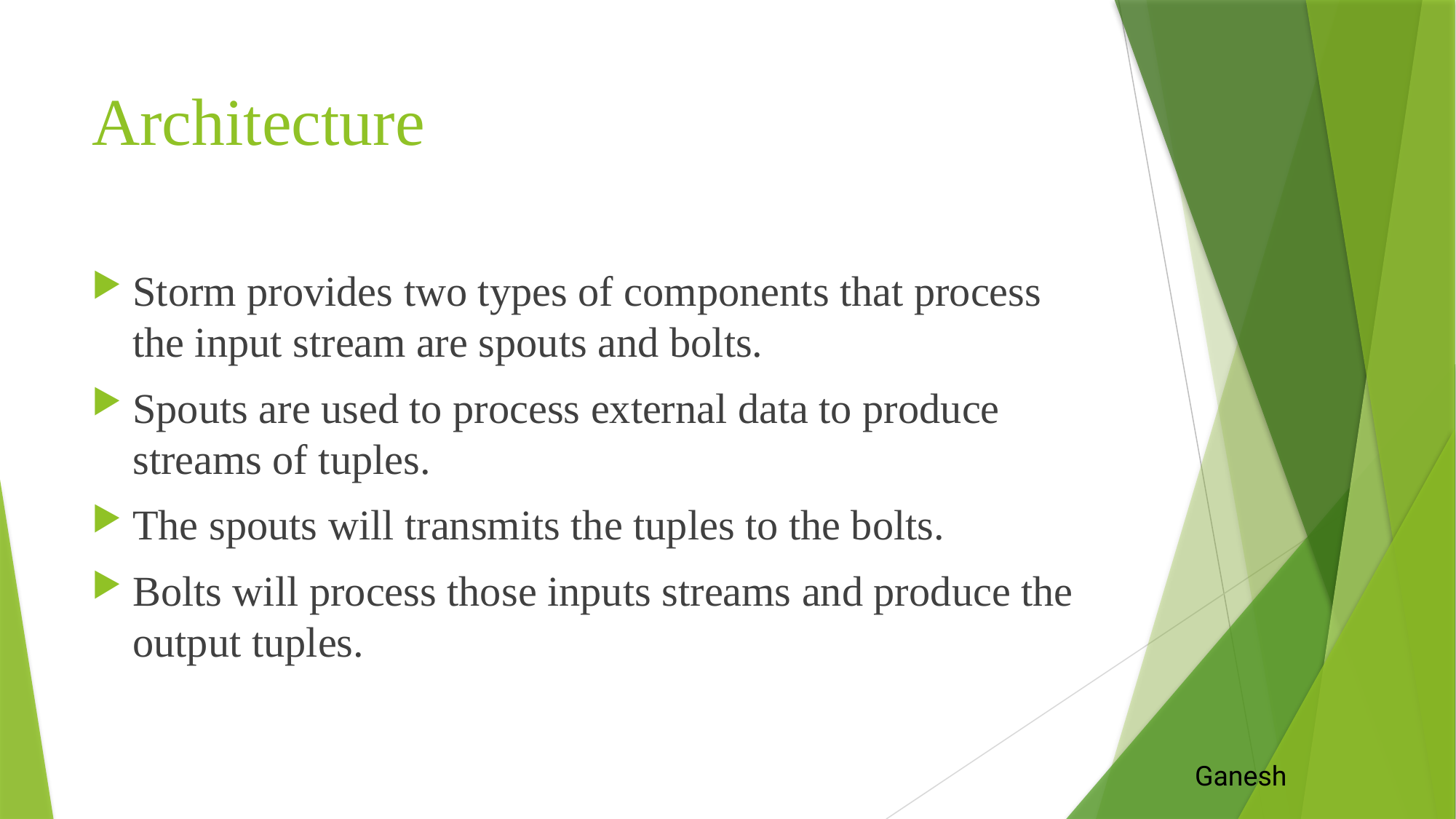

# Architecture
Storm provides two types of components that process the input stream are spouts and bolts.
Spouts are used to process external data to produce streams of tuples.
The spouts will transmits the tuples to the bolts.
Bolts will process those inputs streams and produce the output tuples.
Ganesh